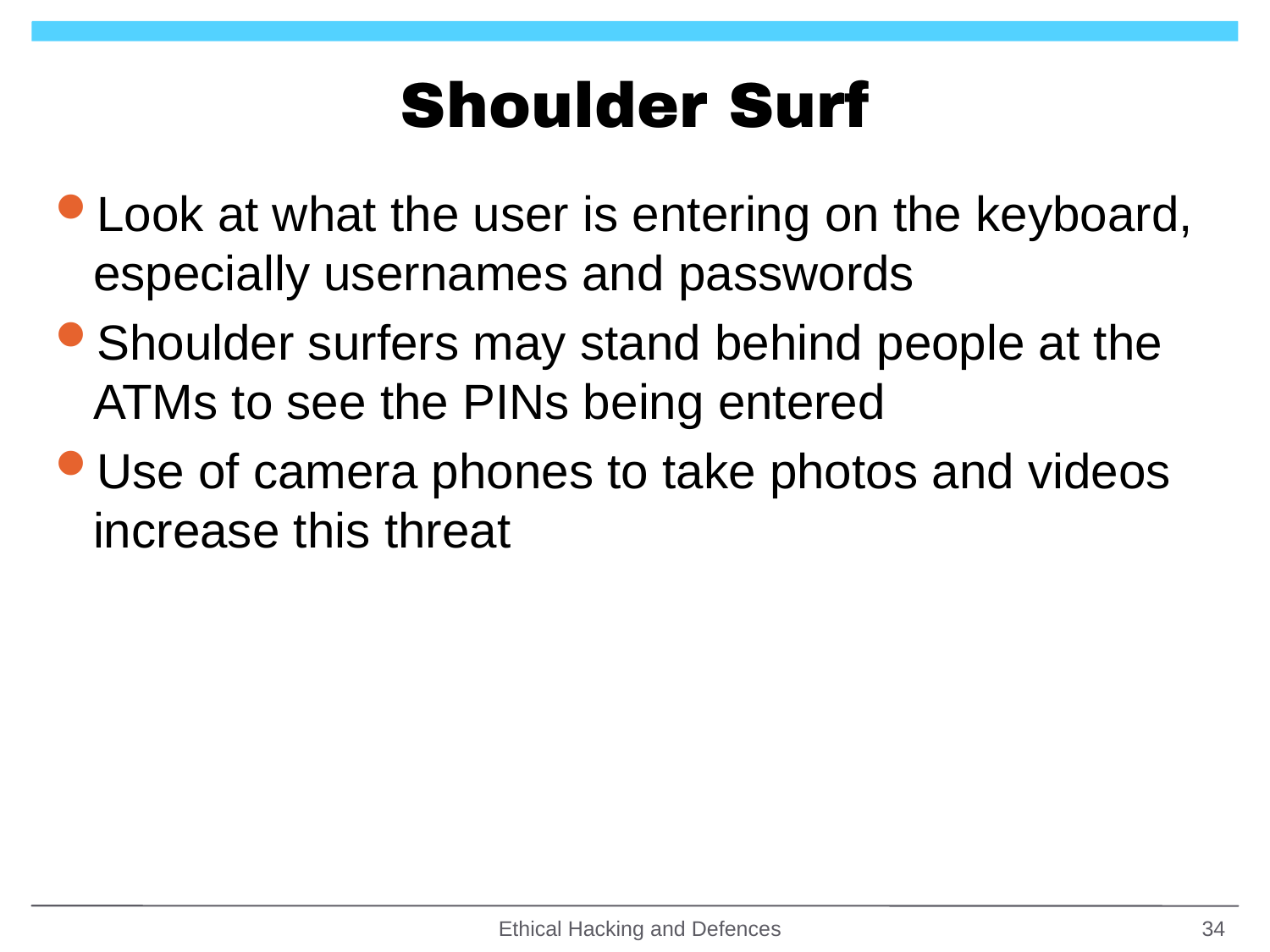

# Shoulder Surf
Look at what the user is entering on the keyboard, especially usernames and passwords
Shoulder surfers may stand behind people at the ATMs to see the PINs being entered
Use of camera phones to take photos and videos increase this threat
Ethical Hacking and Defences
34